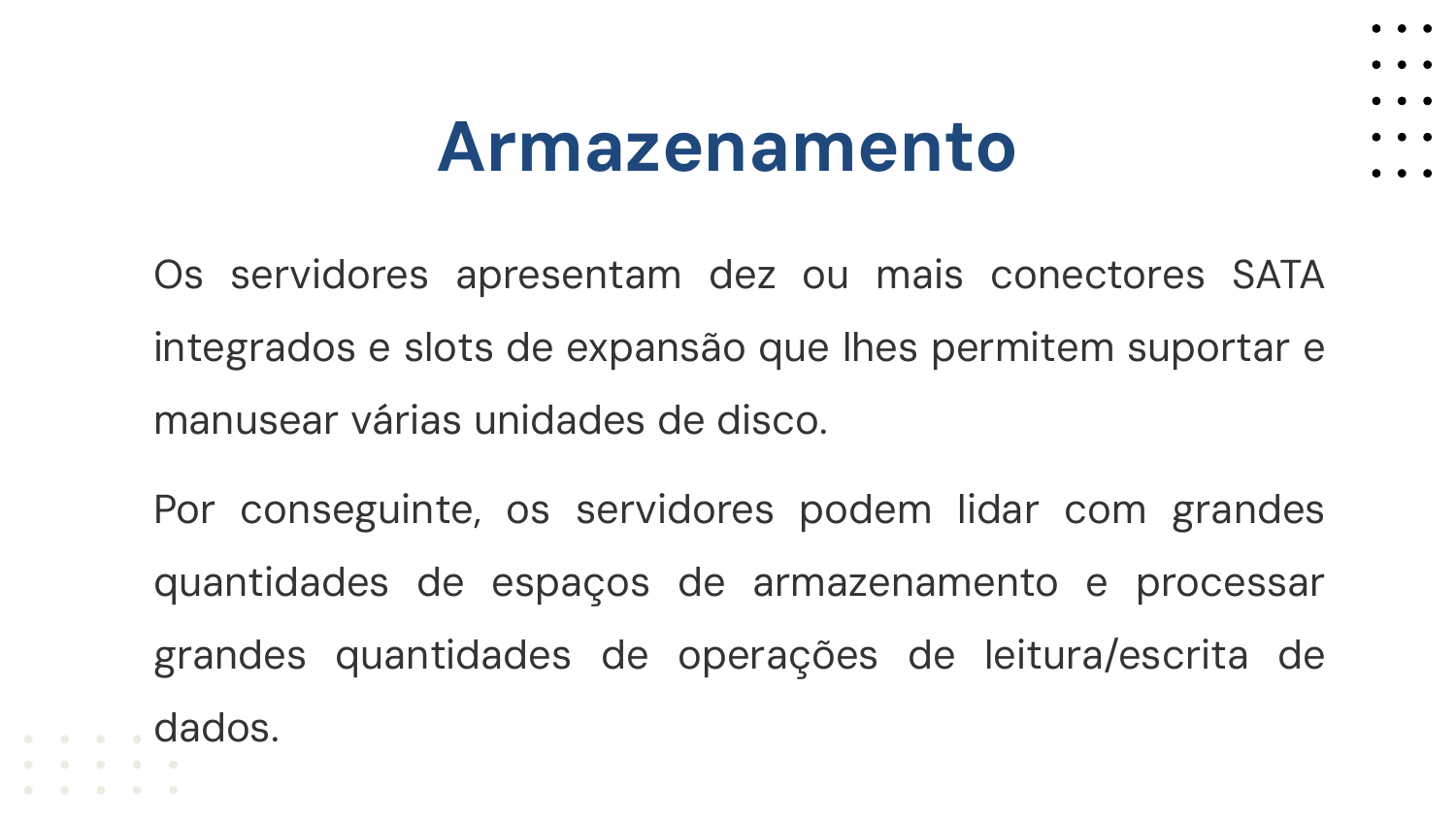

# Armazenamento
Os servidores apresentam dez ou mais conectores SATA integrados e slots de expansão que lhes permitem suportar e manusear várias unidades de disco.
Por conseguinte, os servidores podem lidar com grandes quantidades de espaços de armazenamento e processar grandes quantidades de operações de leitura/escrita de dados.